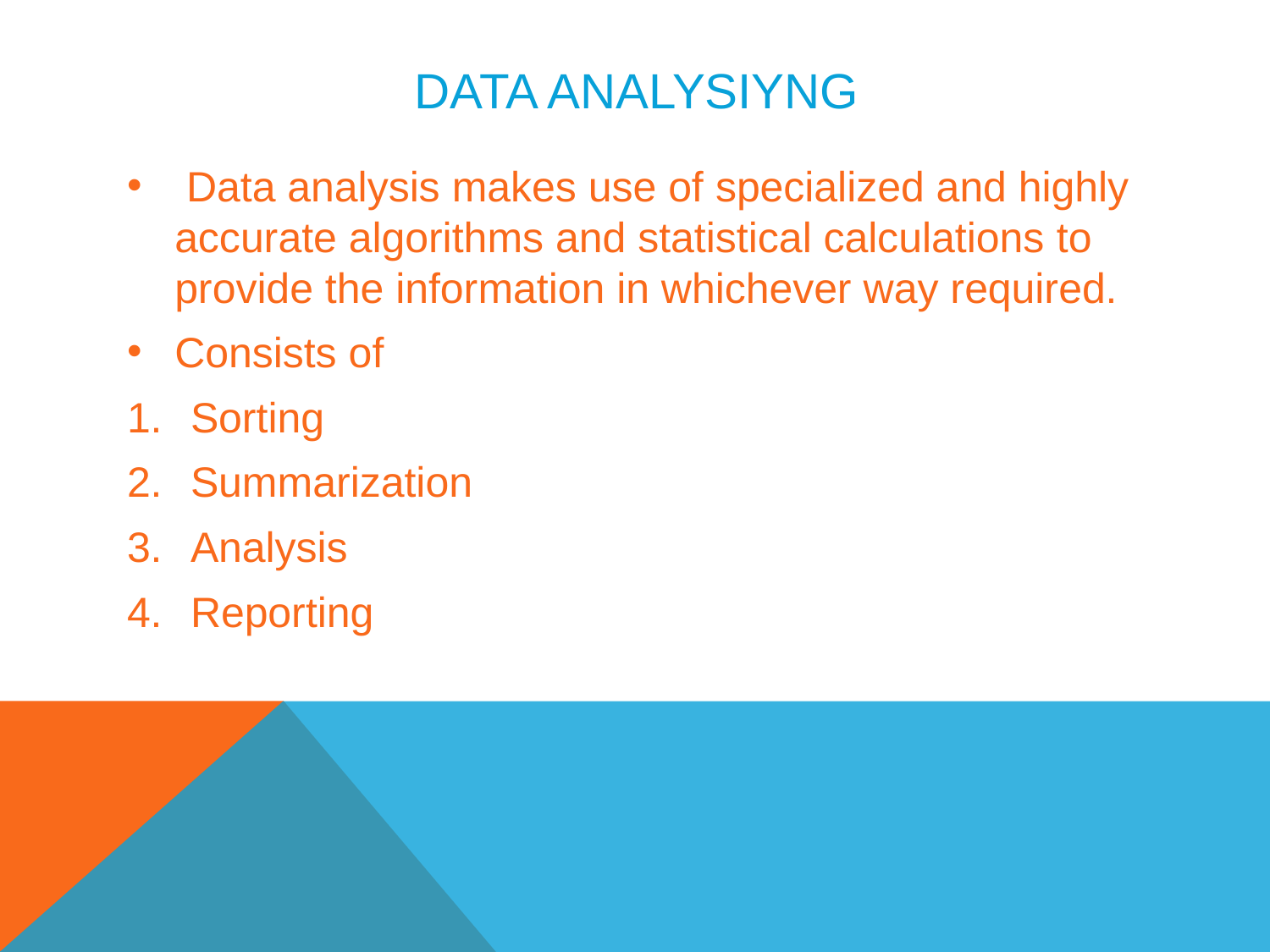

# DATA ANALYSIYNG
 Data analysis makes use of specialized and highly accurate algorithms and statistical calculations to provide the information in whichever way required.
Consists of
Sorting
Summarization
Analysis
Reporting